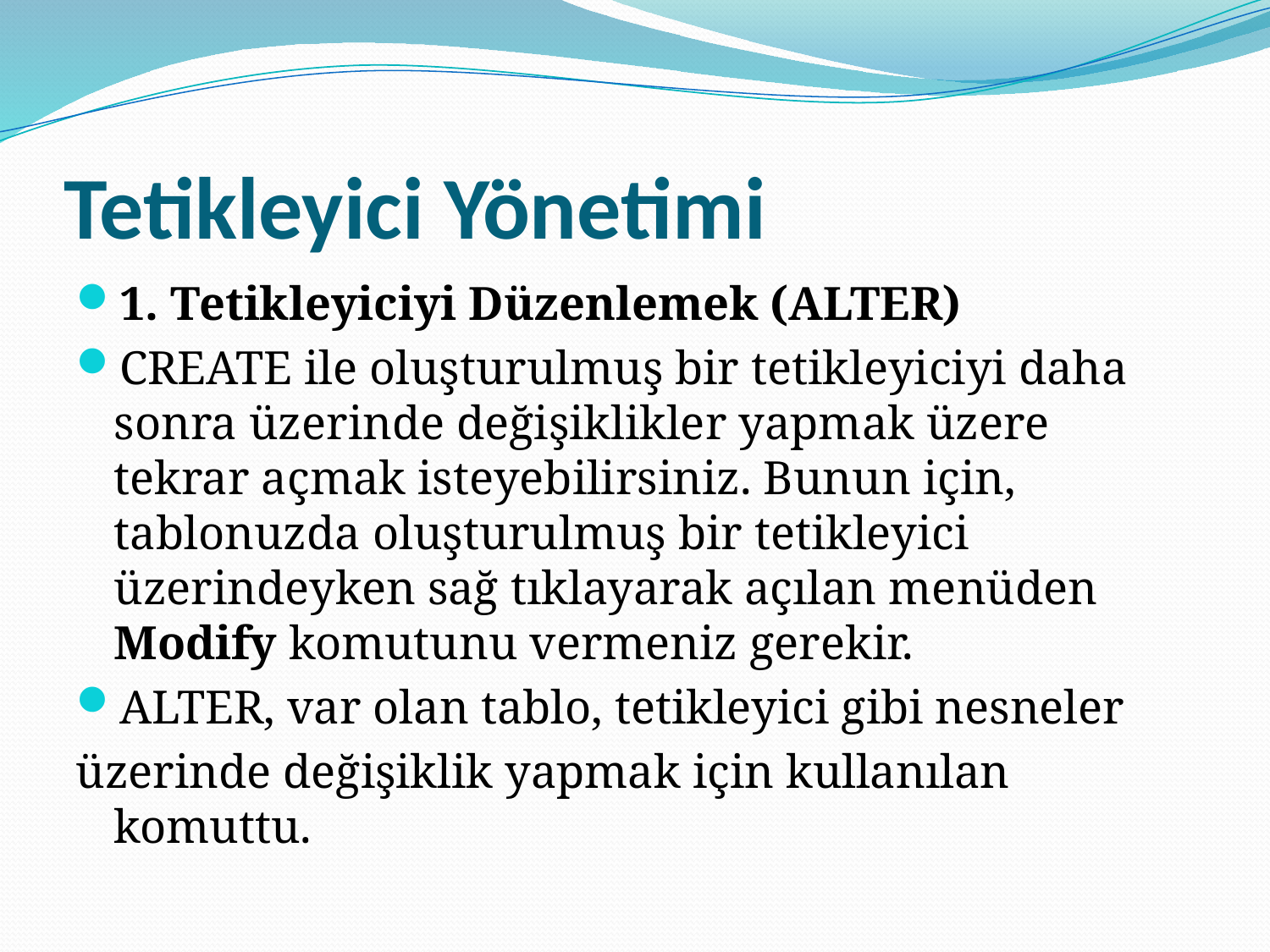

# Tetikleyici Yönetimi
1. Tetikleyiciyi Düzenlemek (ALTER)
CREATE ile oluşturulmuş bir tetikleyiciyi daha sonra üzerinde değişiklikler yapmak üzere tekrar açmak isteyebilirsiniz. Bunun için, tablonuzda oluşturulmuş bir tetikleyici üzerindeyken sağ tıklayarak açılan menüden Modify komutunu vermeniz gerekir.
ALTER, var olan tablo, tetikleyici gibi nesneler
üzerinde değişiklik yapmak için kullanılan komuttu.